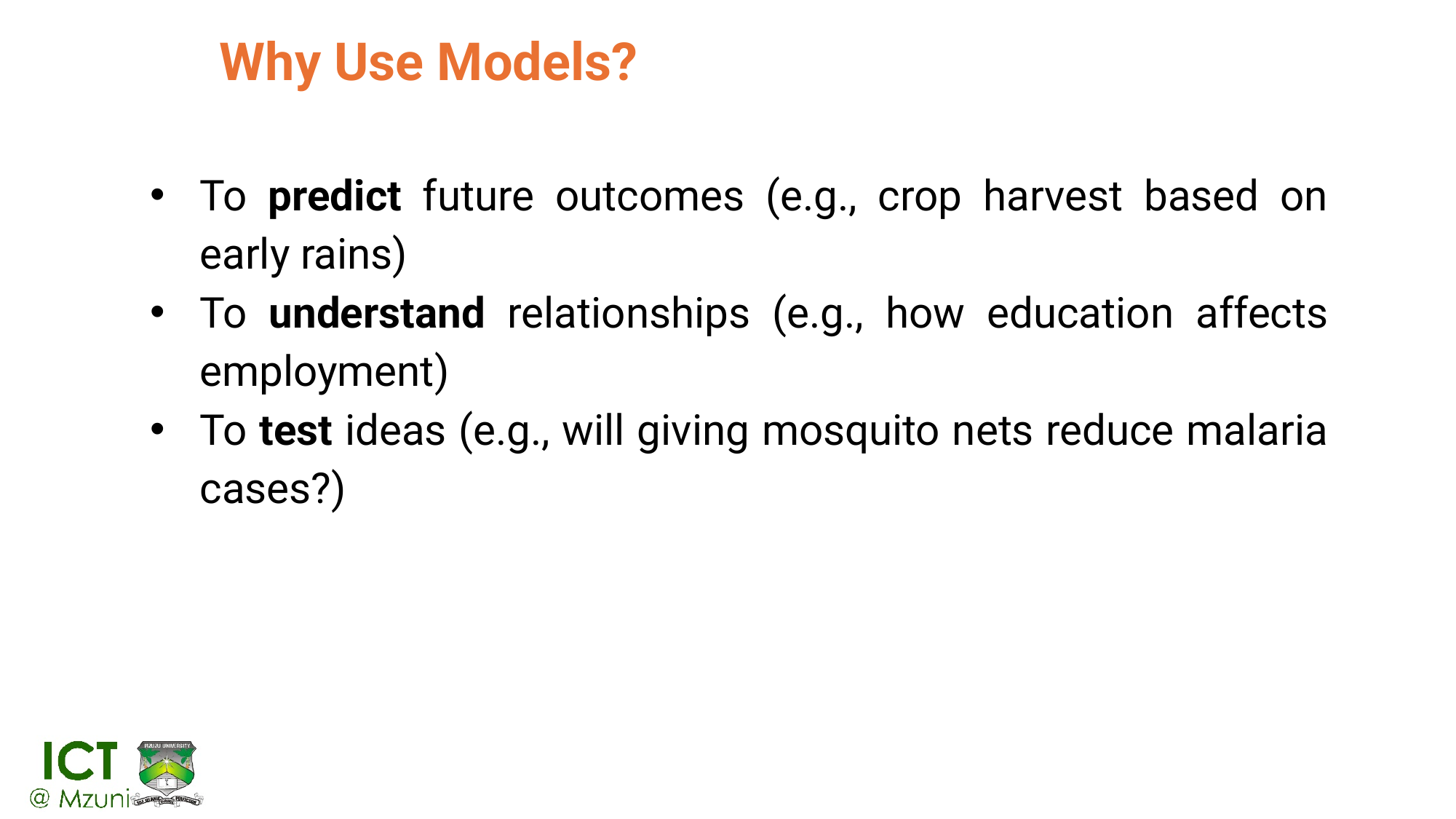

# Why Use Models?
To predict future outcomes (e.g., crop harvest based on early rains)
To understand relationships (e.g., how education affects employment)
To test ideas (e.g., will giving mosquito nets reduce malaria cases?)